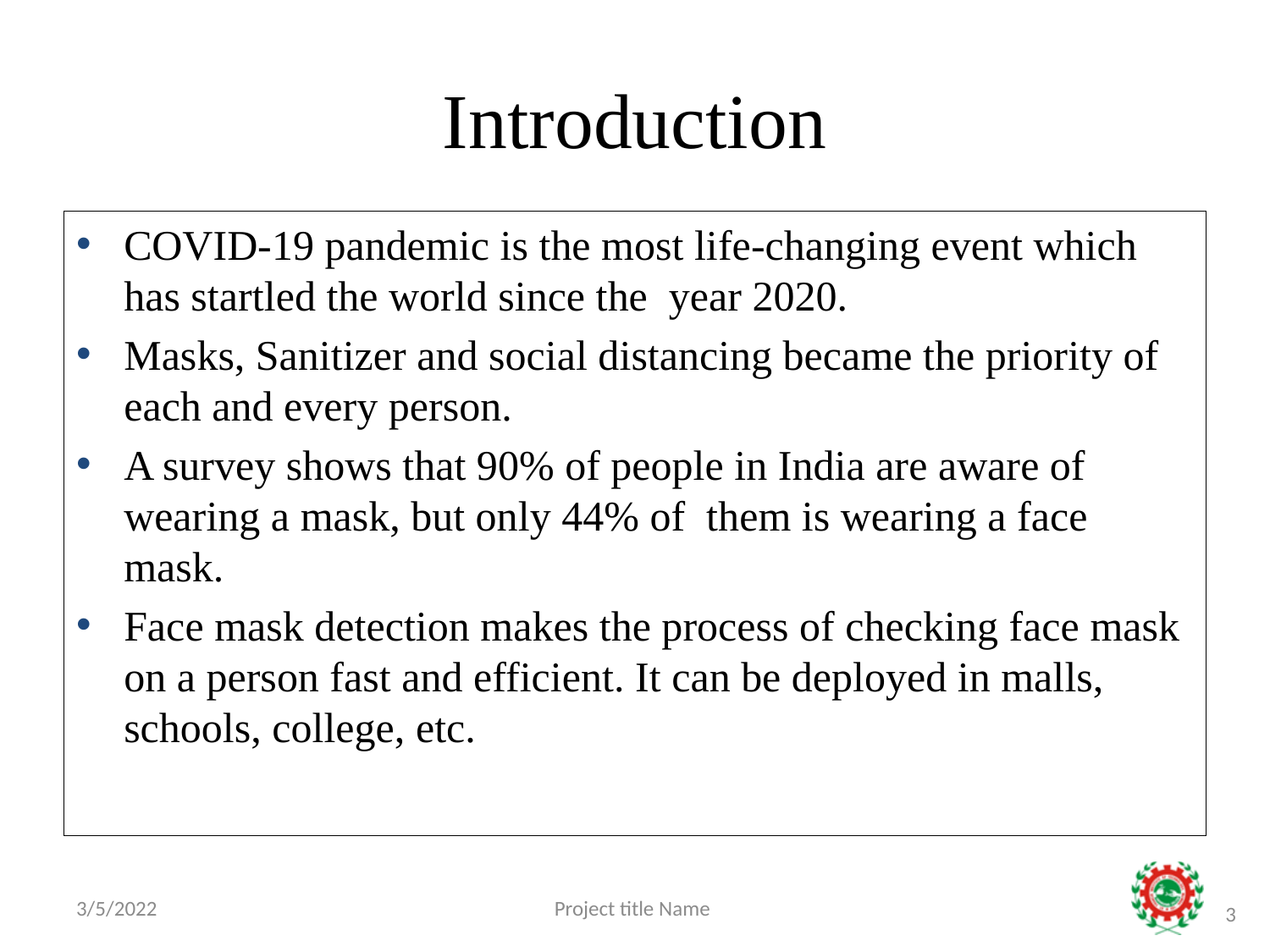

# Introduction
COVID-19 pandemic is the most life-changing event which has startled the world since the  year 2020.
Masks, Sanitizer and social distancing became the priority of each and every person.
A survey shows that 90% of people in India are aware of wearing a mask, but only 44% of  them is wearing a face mask.
Face mask detection makes the process of checking face mask on a person fast and efficient. It can be deployed in malls, schools, college, etc.

3/5/2022
Project title Name
3